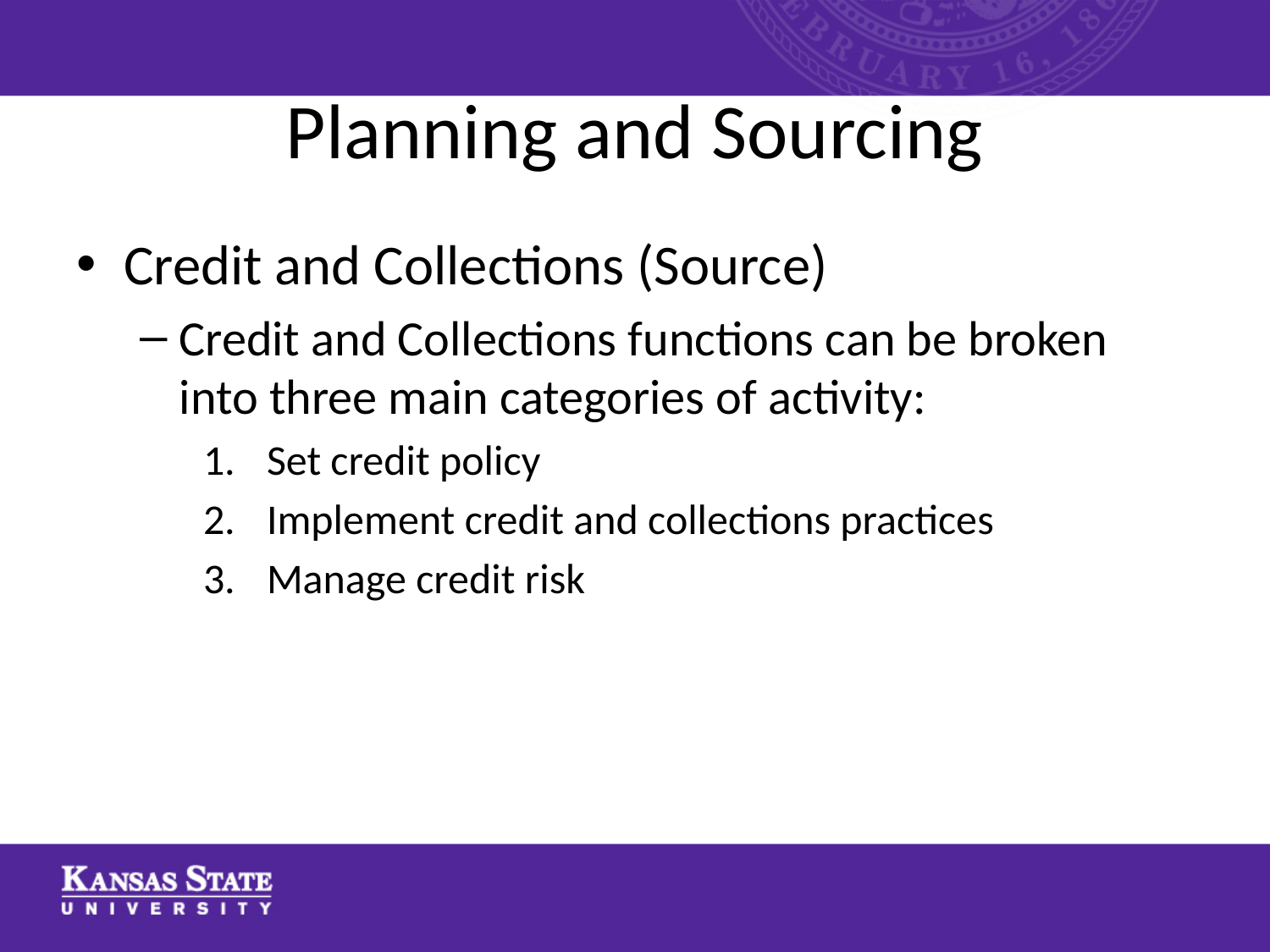

# Planning and Sourcing
Credit and Collections (Source)
Credit and Collections functions can be broken into three main categories of activity:
Set credit policy
Implement credit and collections practices
Manage credit risk